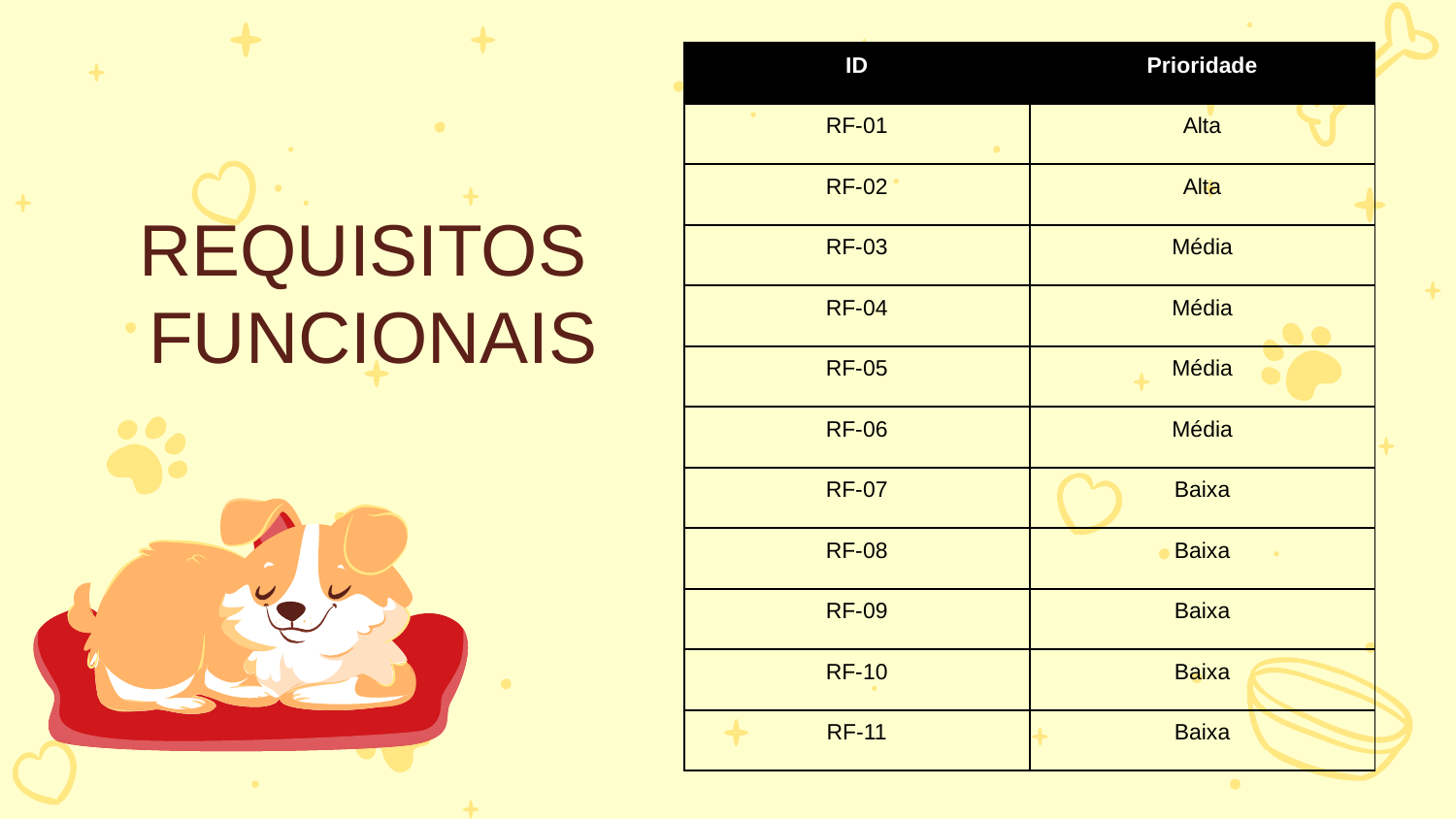

| ID | Prioridade |
| --- | --- |
| RF-01 | Alta |
| RF-02 | Alta |
| RF-03 | Média |
| RF-04 | Média |
| RF-05 | Média |
| RF-06 | Média |
| RF-07 | Baixa |
| RF-08 | Baixa |
| RF-09 | Baixa |
| RF-10 | Baixa |
| RF-11 | Baixa |
# REQUISITOS
FUNCIONAIS